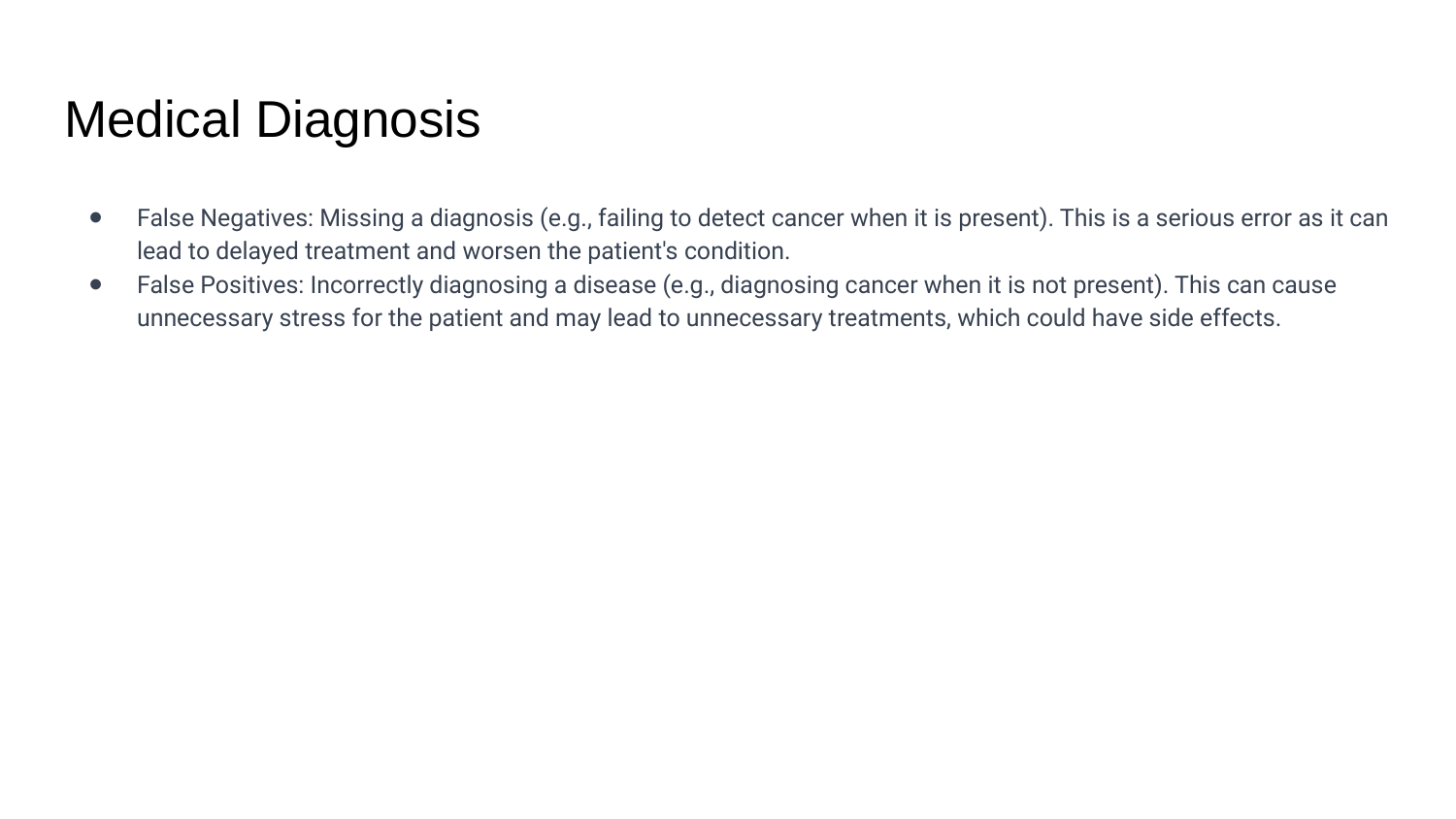

# Medical Diagnosis

False Negatives: Missing a diagnosis (e.g., failing to detect cancer when it is present). This is a serious error as it can lead to delayed treatment and worsen the patient's condition.
False Positives: Incorrectly diagnosing a disease (e.g., diagnosing cancer when it is not present). This can cause unnecessary stress for the patient and may lead to unnecessary treatments, which could have side effects.